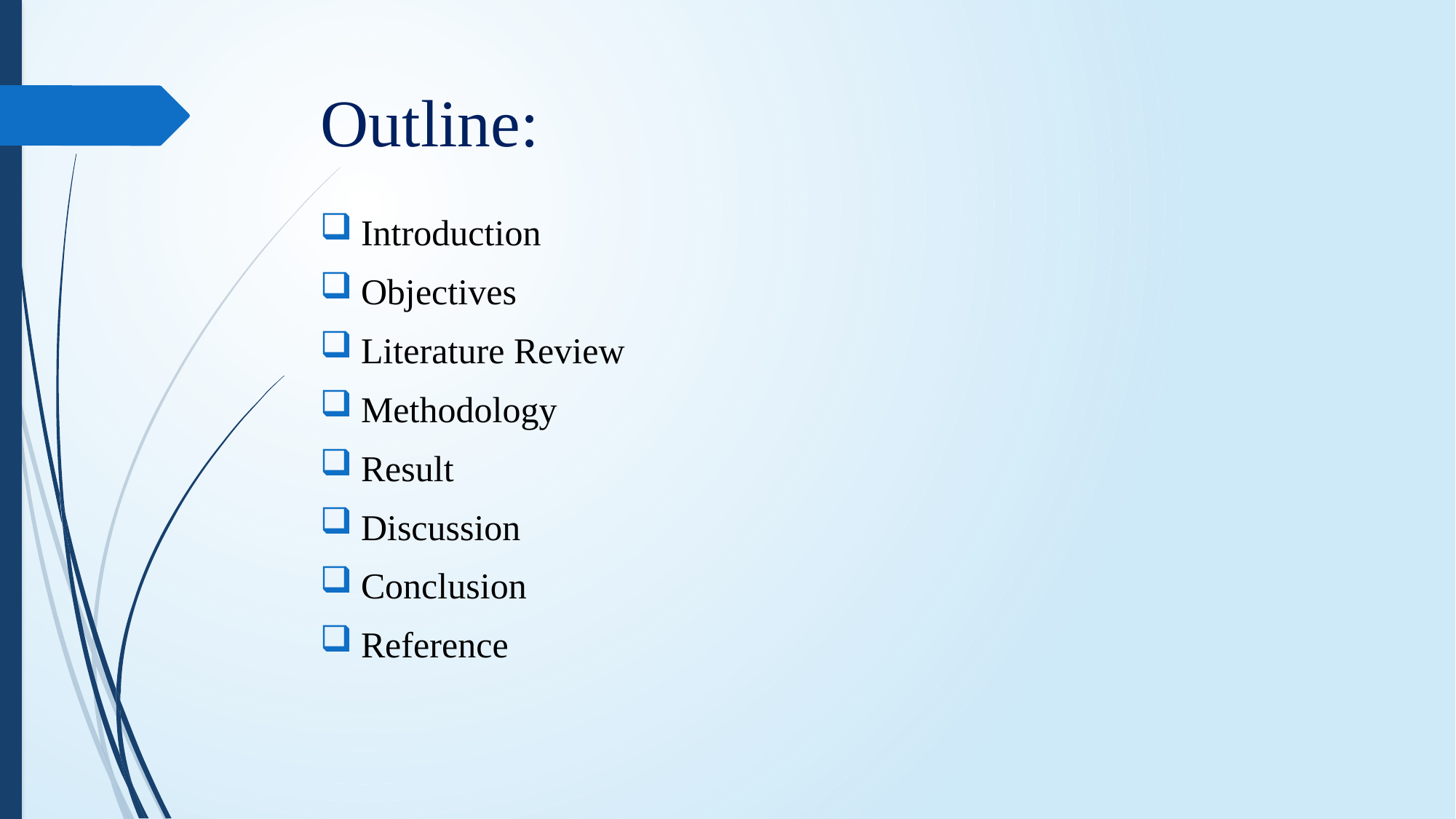

# Outline:
Introduction
Objectives
Literature Review
Methodology
Result
Discussion
Conclusion
Reference